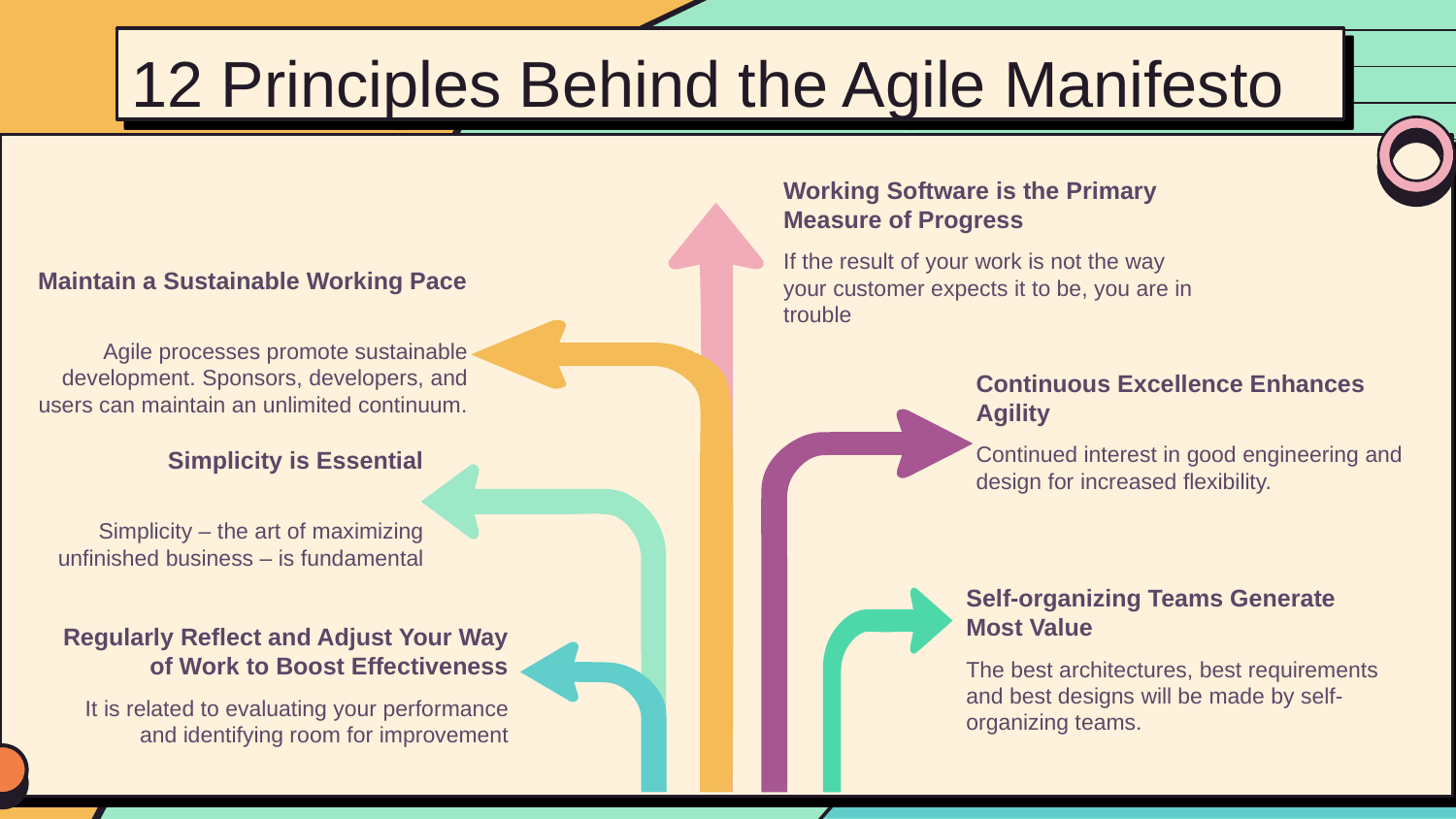

12 Principles Behind the Agile Manifesto

Working Software is the Primary Measure of Progress
If the result of your work is not the way your customer expects it to be, you are in trouble

Maintain a Sustainable Working Pace
Agile processes promote sustainable development. Sponsors, developers, and users can maintain an unlimited continuum.

Continuous Excellence Enhances Agility
Continued interest in good engineering and design for increased flexibility.

 Simplicity is Essential
Simplicity – the art of maximizing unfinished business – is fundamental

Self-organizing Teams Generate Most Value
The best architectures, best requirements and best designs will be made by self-organizing teams.

Regularly Reflect and Adjust Your Way of Work to Boost Effectiveness
 It is related to evaluating your performance and identifying room for improvement